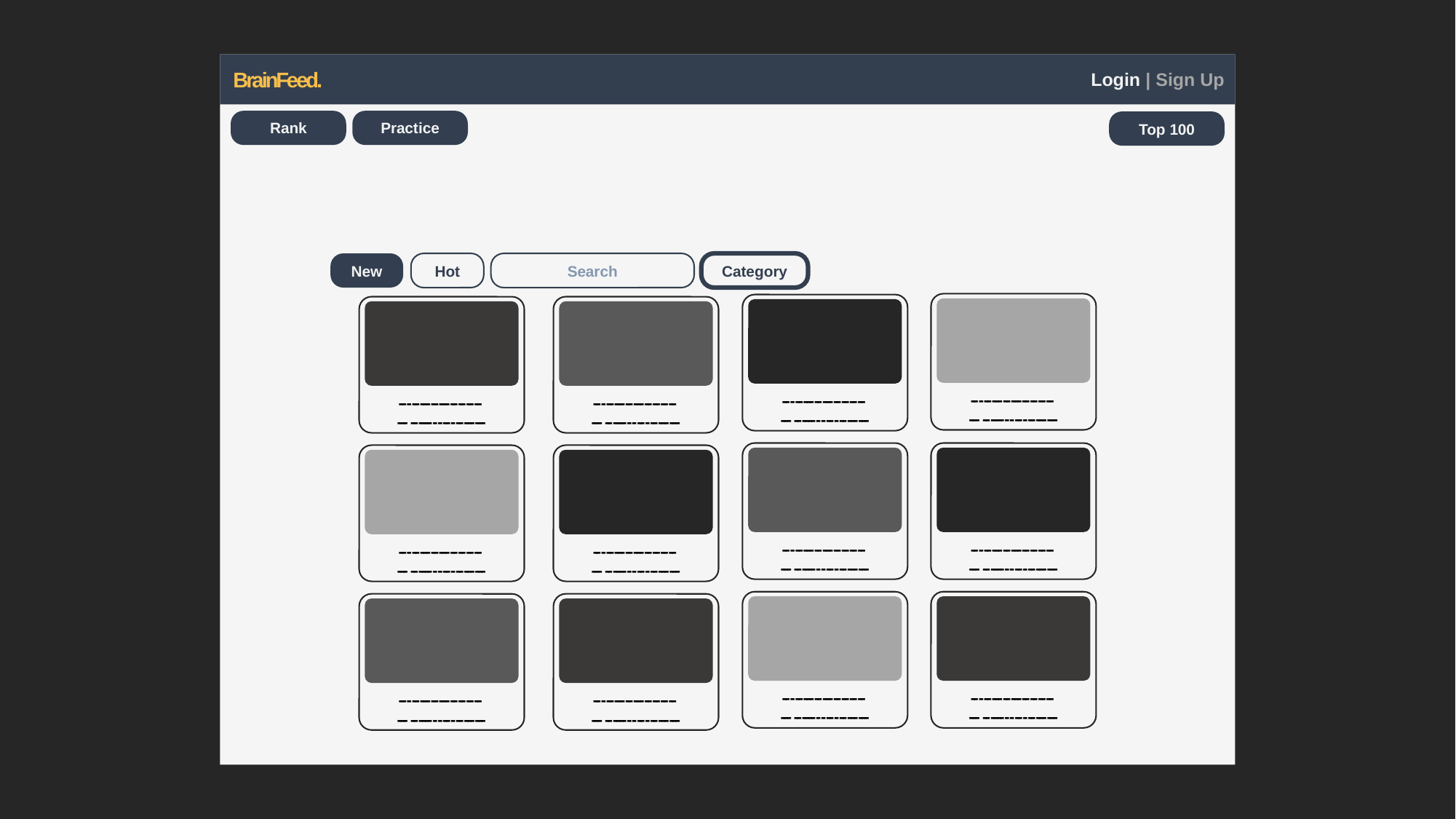

BrainFeed.
Login | Sign Up
Rank
Practice
Top 100
New
Hot
Search
Category

-- - -- --- -- --- -- -- -- --
--- -- ---- - - -- - -- --- ---

-- - -- --- -- --- -- -- -- --
--- -- ---- - - -- - -- --- ---

-- - -- --- -- --- -- -- -- --
--- -- ---- - - -- - -- --- ---

-- - -- --- -- --- -- -- -- --
--- -- ---- - - -- - -- --- ---

-- - -- --- -- --- -- -- -- --
--- -- ---- - - -- - -- --- ---

-- - -- --- -- --- -- -- -- --
--- -- ---- - - -- - -- --- ---

-- - -- --- -- --- -- -- -- --
--- -- ---- - - -- - -- --- ---

-- - -- --- -- --- -- -- -- --
--- -- ---- - - -- - -- --- ---

-- - -- --- -- --- -- -- -- --
--- -- ---- - - -- - -- --- ---

-- - -- --- -- --- -- -- -- --
--- -- ---- - - -- - -- --- ---

-- - -- --- -- --- -- -- -- --
--- -- ---- - - -- - -- --- ---

-- - -- --- -- --- -- -- -- --
--- -- ---- - - -- - -- --- ---